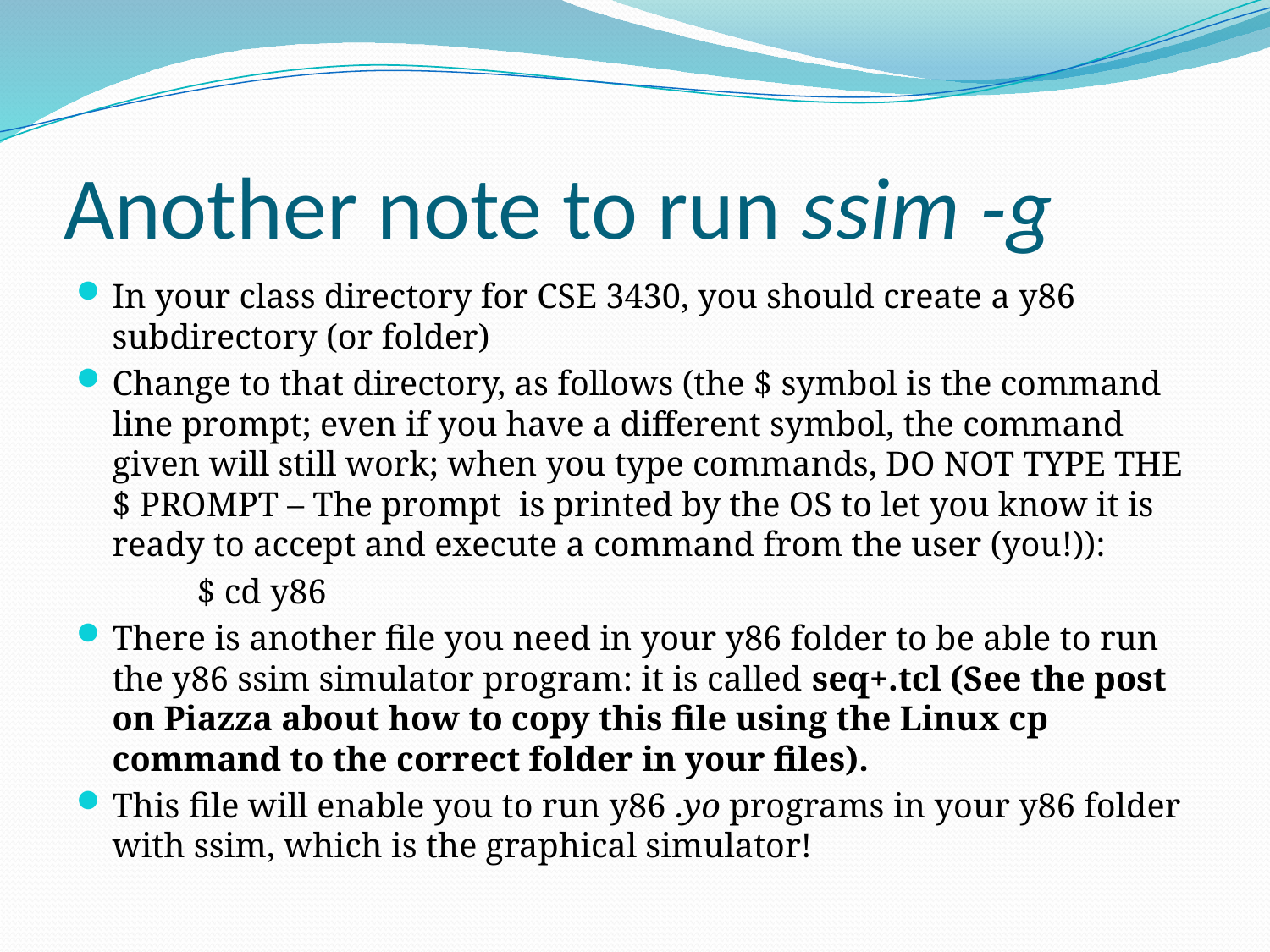

# Another note to run ssim -g
In your class directory for CSE 3430, you should create a y86 subdirectory (or folder)
Change to that directory, as follows (the $ symbol is the command line prompt; even if you have a different symbol, the command given will still work; when you type commands, DO NOT TYPE THE $ PROMPT – The prompt  is printed by the OS to let you know it is ready to accept and execute a command from the user (you!)):
	$ cd y86
There is another file you need in your y86 folder to be able to run the y86 ssim simulator program: it is called seq+.tcl (See the post on Piazza about how to copy this file using the Linux cp command to the correct folder in your files).
This file will enable you to run y86 .yo programs in your y86 folder with ssim, which is the graphical simulator!